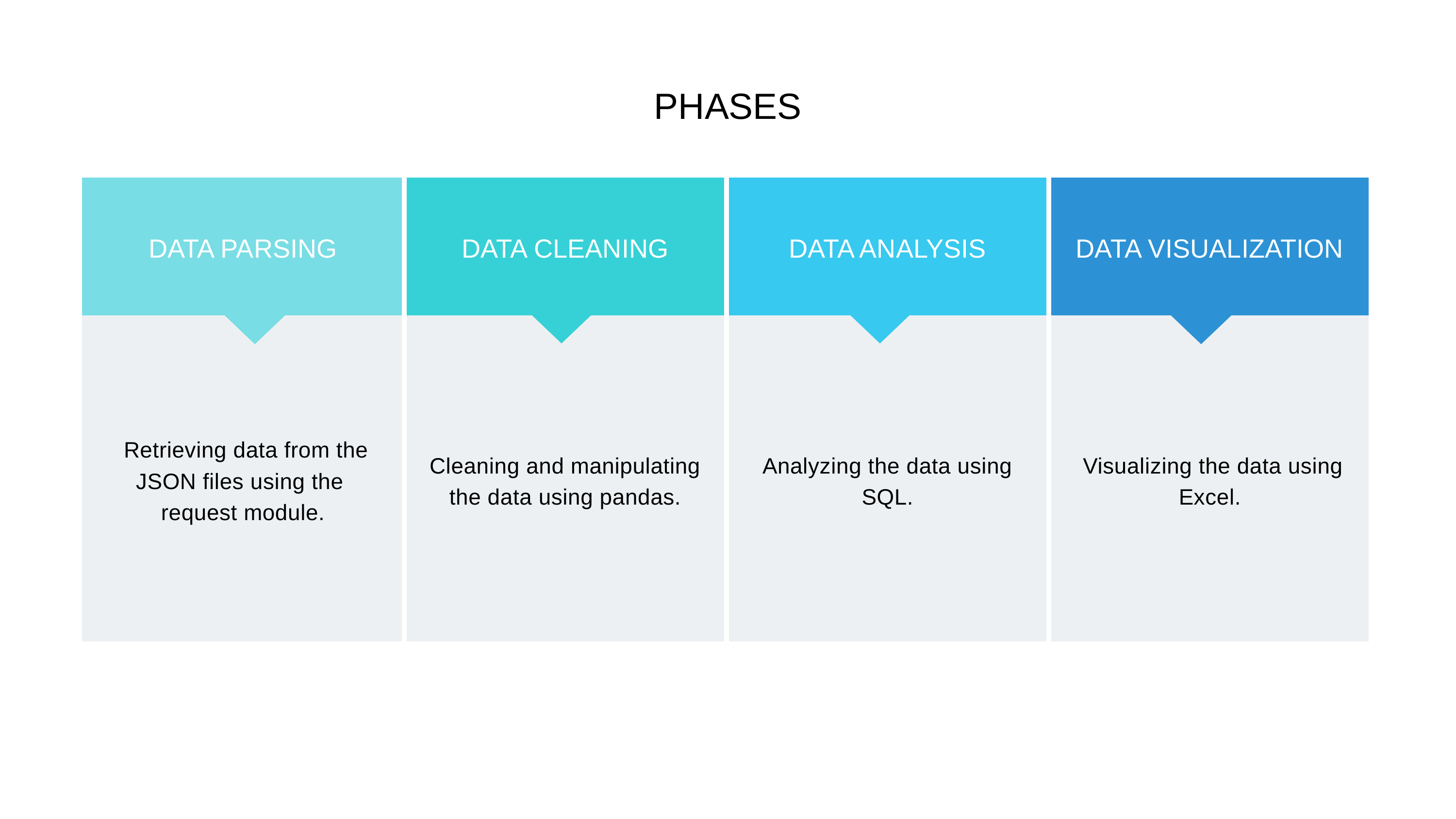

PHASES
| DATA PARSING | DATA CLEANING | DATA ANALYSIS | DATA VISUALIZATION |
| --- | --- | --- | --- |
| Retrieving data from the JSON files using the request module. | Cleaning and manipulating the data using pandas. | Analyzing the data using SQL. | Visualizing the data using Excel. |